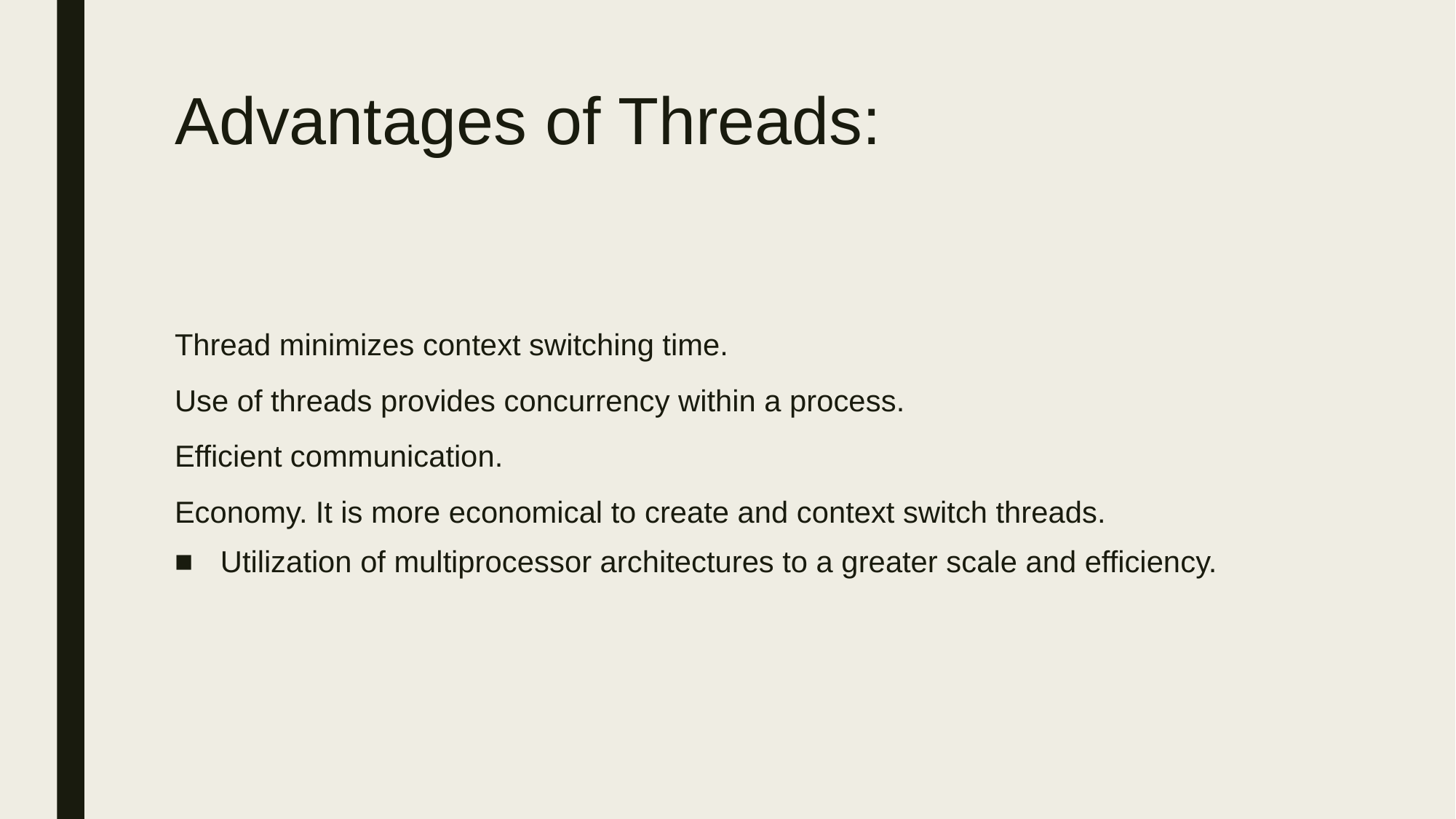

# Advantages of Threads:
Thread minimizes context switching time.
Use of threads provides concurrency within a process.
Efficient communication.
Economy. It is more economical to create and context switch threads.
Utilization of multiprocessor architectures to a greater scale and efficiency.